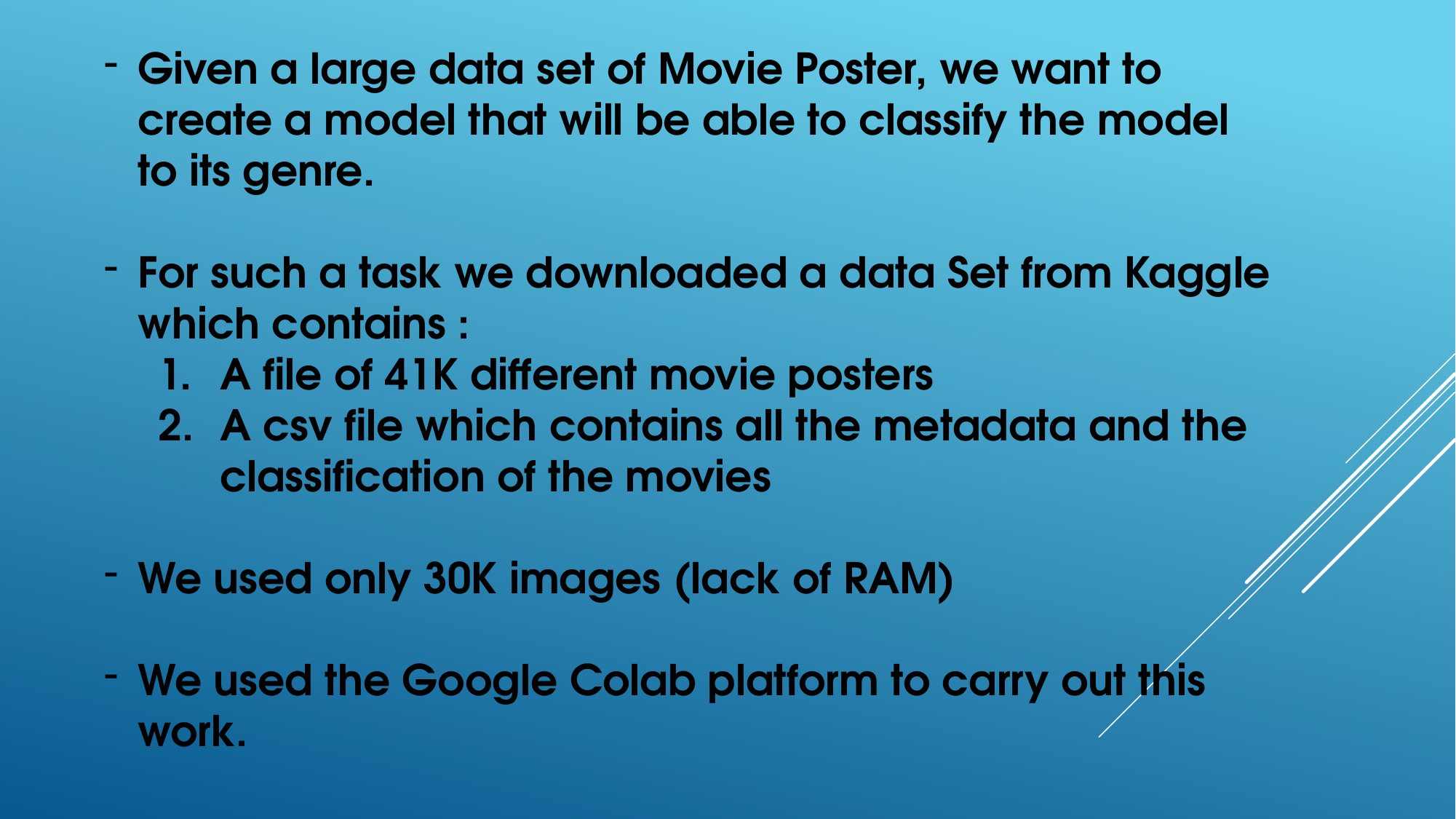

Given a large data set of Movie Poster, we want to create a model that will be able to classify the model to its genre.

For such a task we downloaded a data Set from Kaggle which contains :
A file of 41K different movie posters
A csv file which contains all the metadata and the classification of the movies

We used only 30K images (lack of RAM)

We used the Google Colab platform to carry out this work.